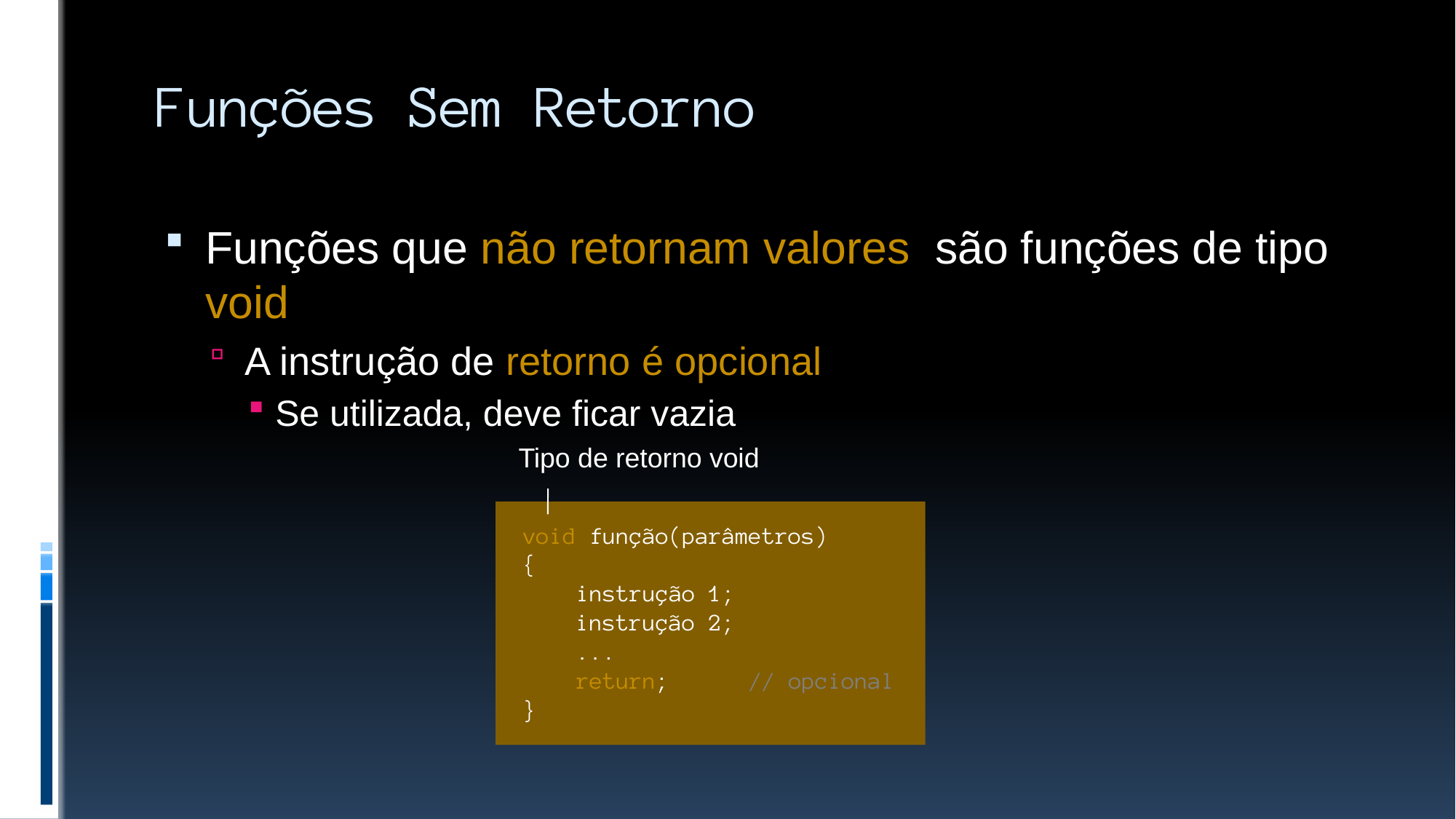

# Funções Sem Retorno
Funções que não retornam valores  são funções de tipo void
A instrução de retorno é opcional
Se utilizada, deve ficar vazia
Tipo de retorno void

void função(parâmetros)
{
    instrução 1;
    instrução 2;
    ...
    return;      // opcional
}